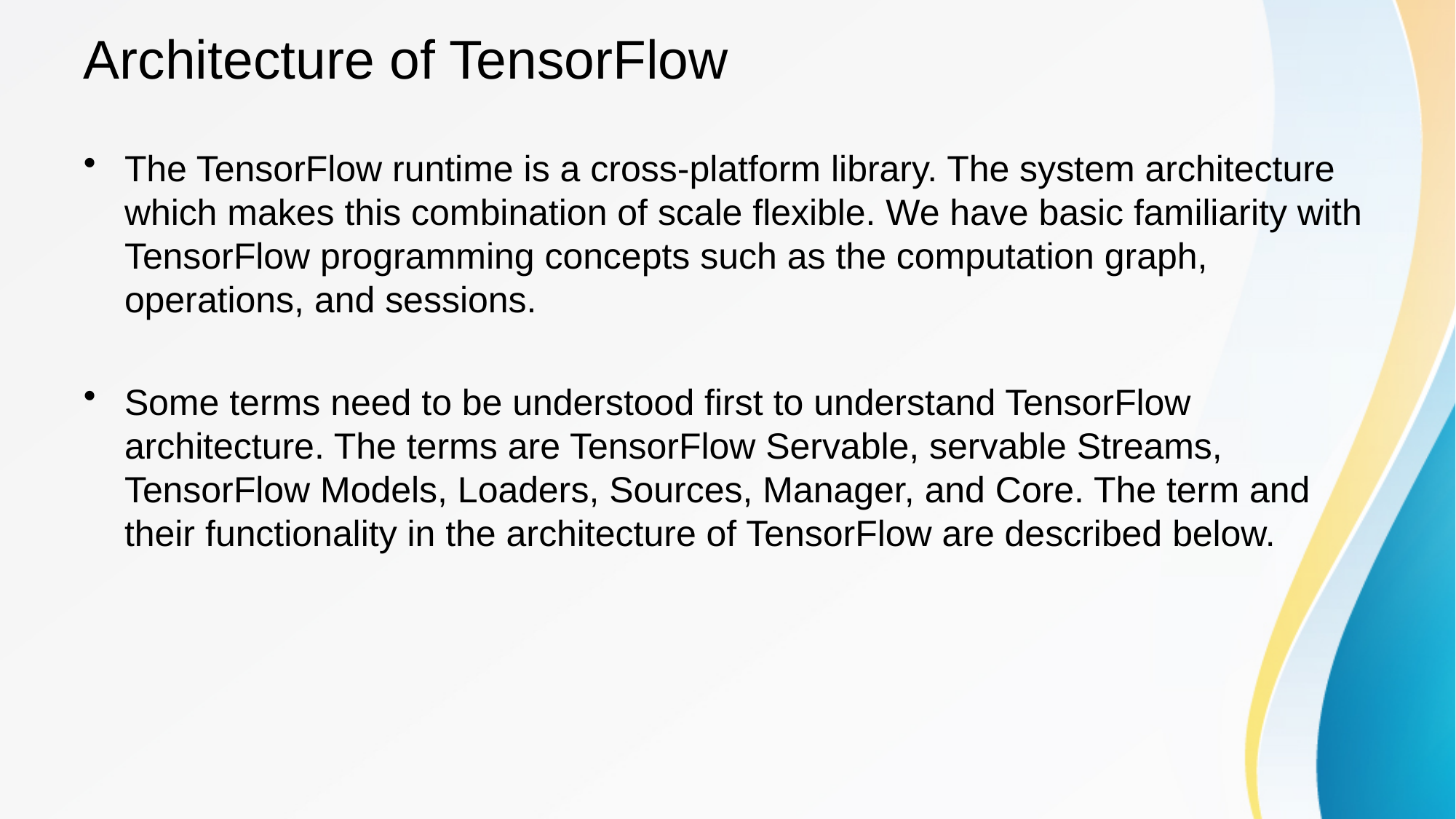

# Architecture of TensorFlow
The TensorFlow runtime is a cross-platform library. The system architecture which makes this combination of scale flexible. We have basic familiarity with TensorFlow programming concepts such as the computation graph, operations, and sessions.

Some terms need to be understood first to understand TensorFlow architecture. The terms are TensorFlow Servable, servable Streams, TensorFlow Models, Loaders, Sources, Manager, and Core. The term and their functionality in the architecture of TensorFlow are described below.